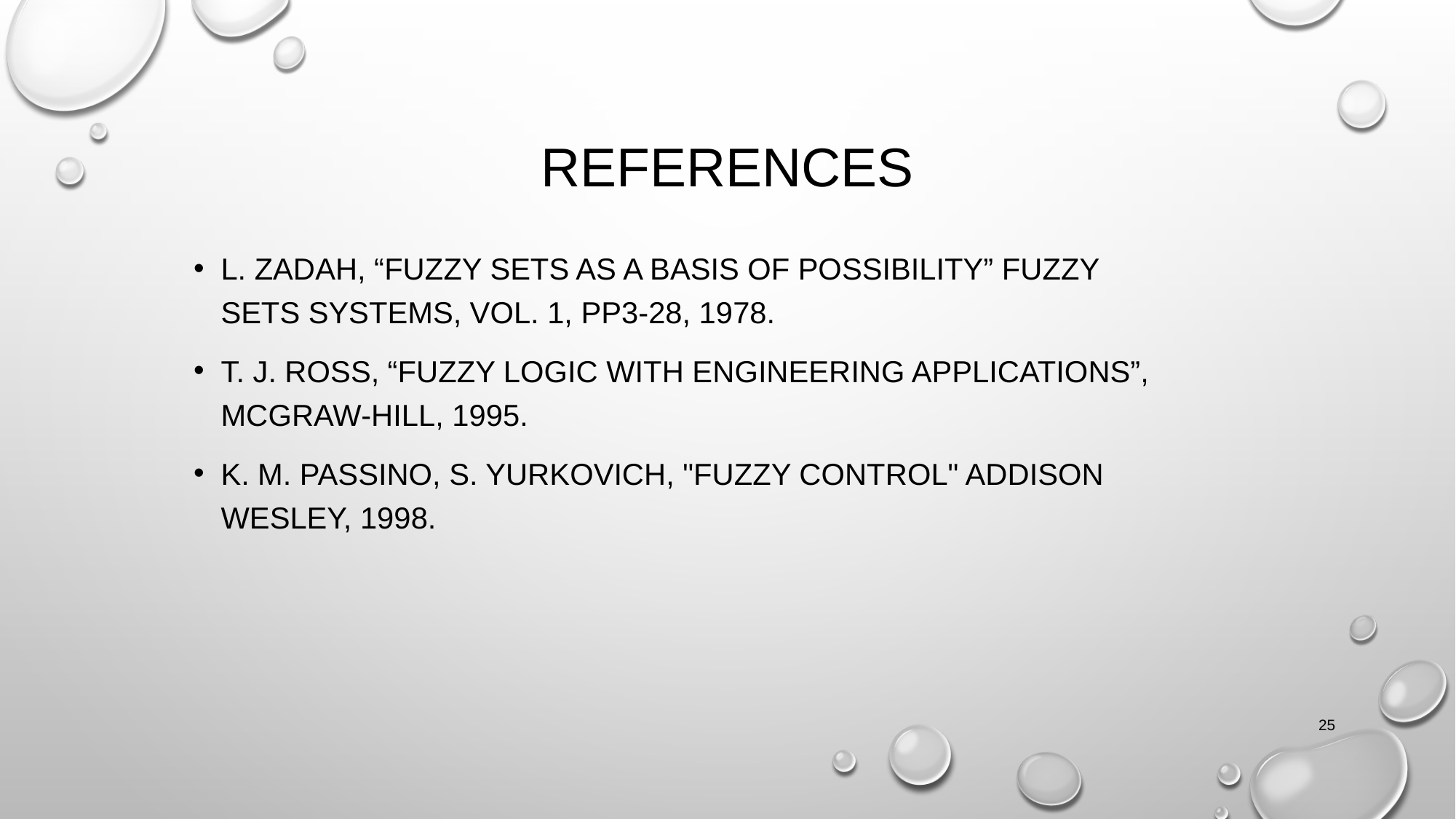

# References
L. Zadah, “Fuzzy sets as a basis of possibility” Fuzzy Sets Systems, Vol. 1, pp3-28, 1978.
T. J. Ross, “Fuzzy Logic with Engineering Applications”,  McGraw-Hill, 1995.
K. M. Passino, S. Yurkovich, "Fuzzy Control" Addison Wesley, 1998.

25